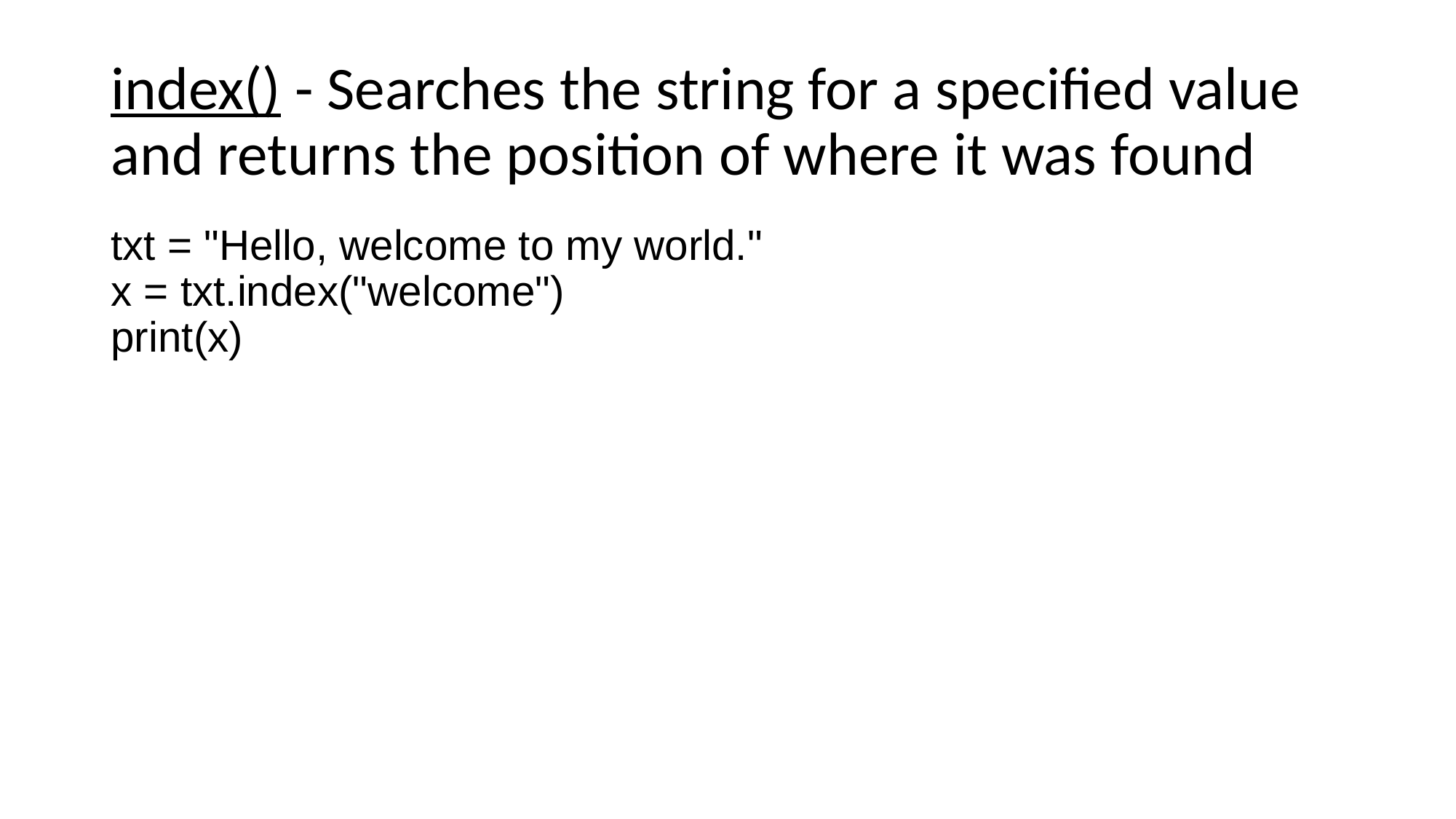

# index() - Searches the string for a specified value and returns the position of where it was found
txt = "Hello, welcome to my world."
x = txt.index("welcome")
print(x)